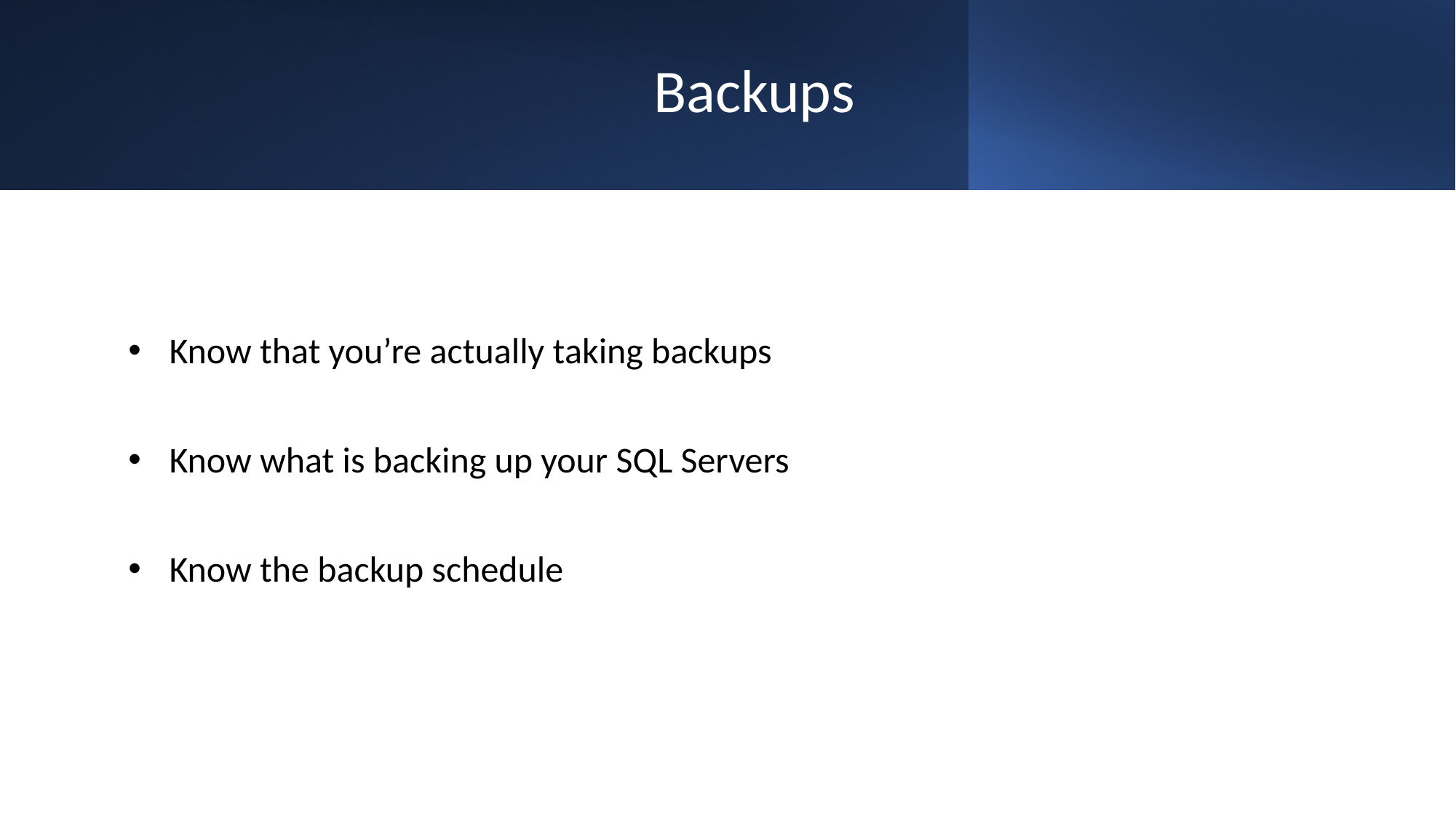

# Backups
Know that you’re actually taking backups

Know what is backing up your SQL Servers

Know the backup schedule